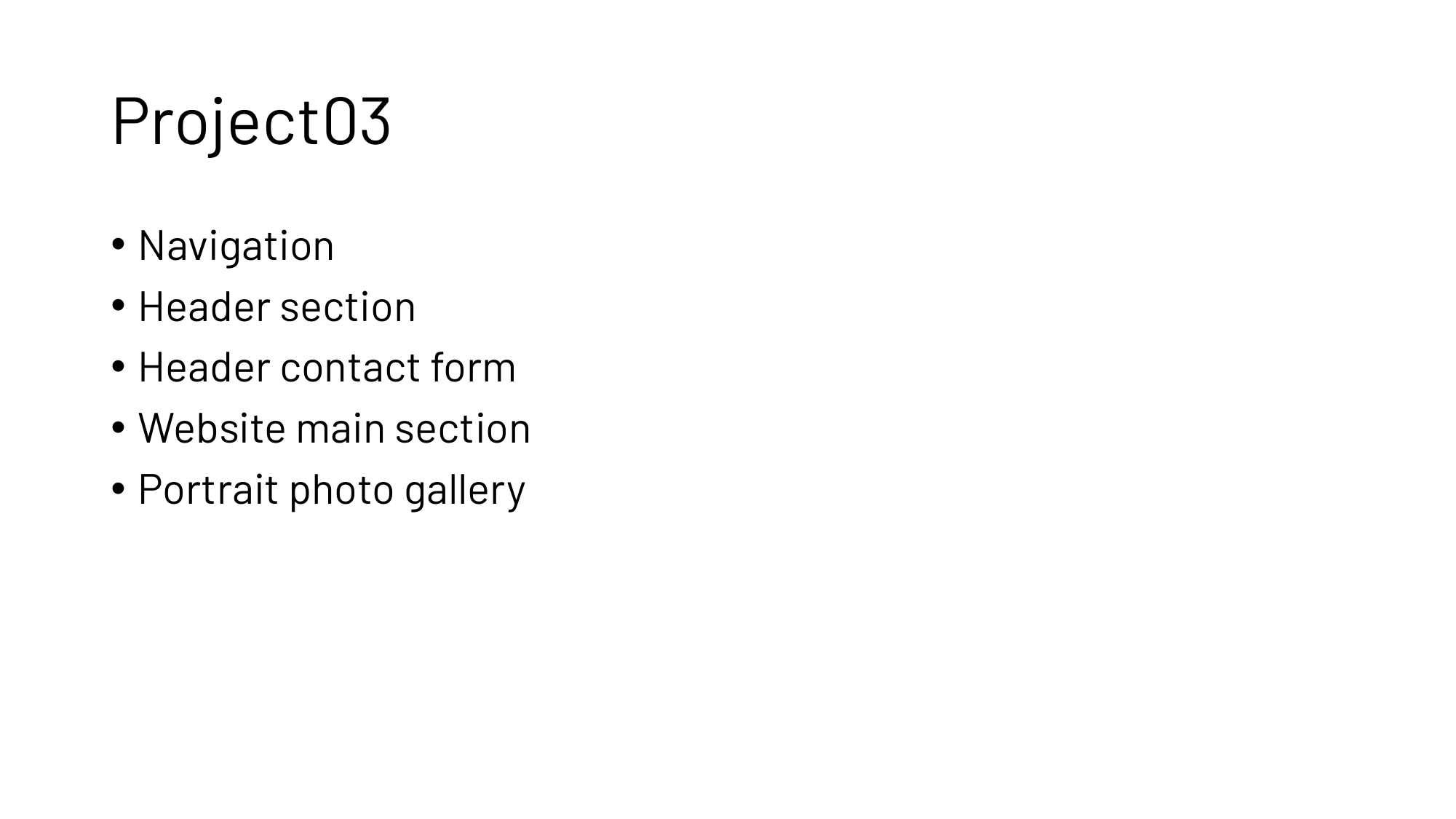

# Project03
Navigation
Header section
Header contact form
Website main section
Portrait photo gallery